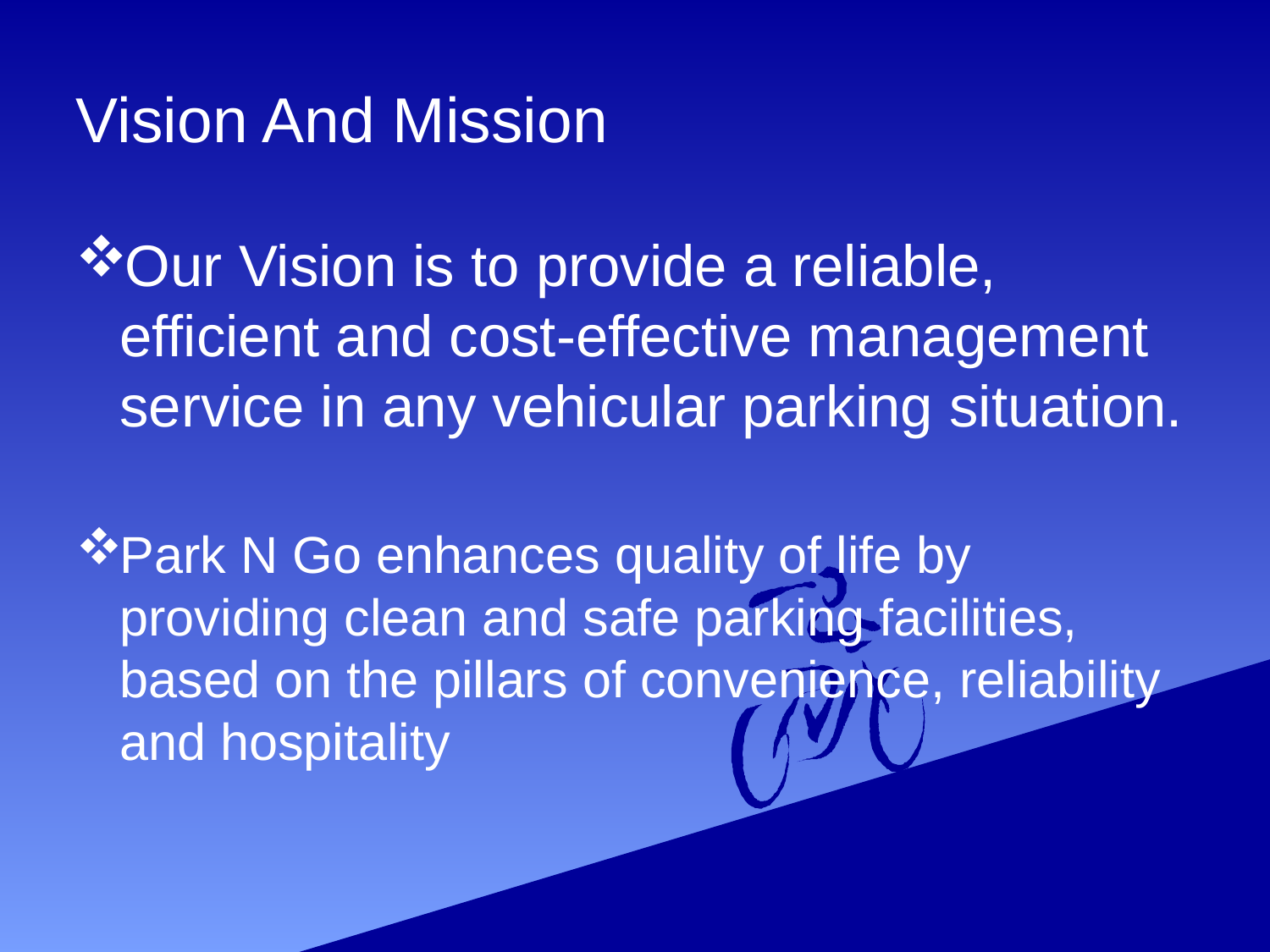

# Vision And Mission
Our Vision is to provide a reliable, efficient and cost-effective management service in any vehicular parking situation.

Park N Go enhances quality of life by providing clean and safe parking facilities, based on the pillars of convenience, reliability and hospitality